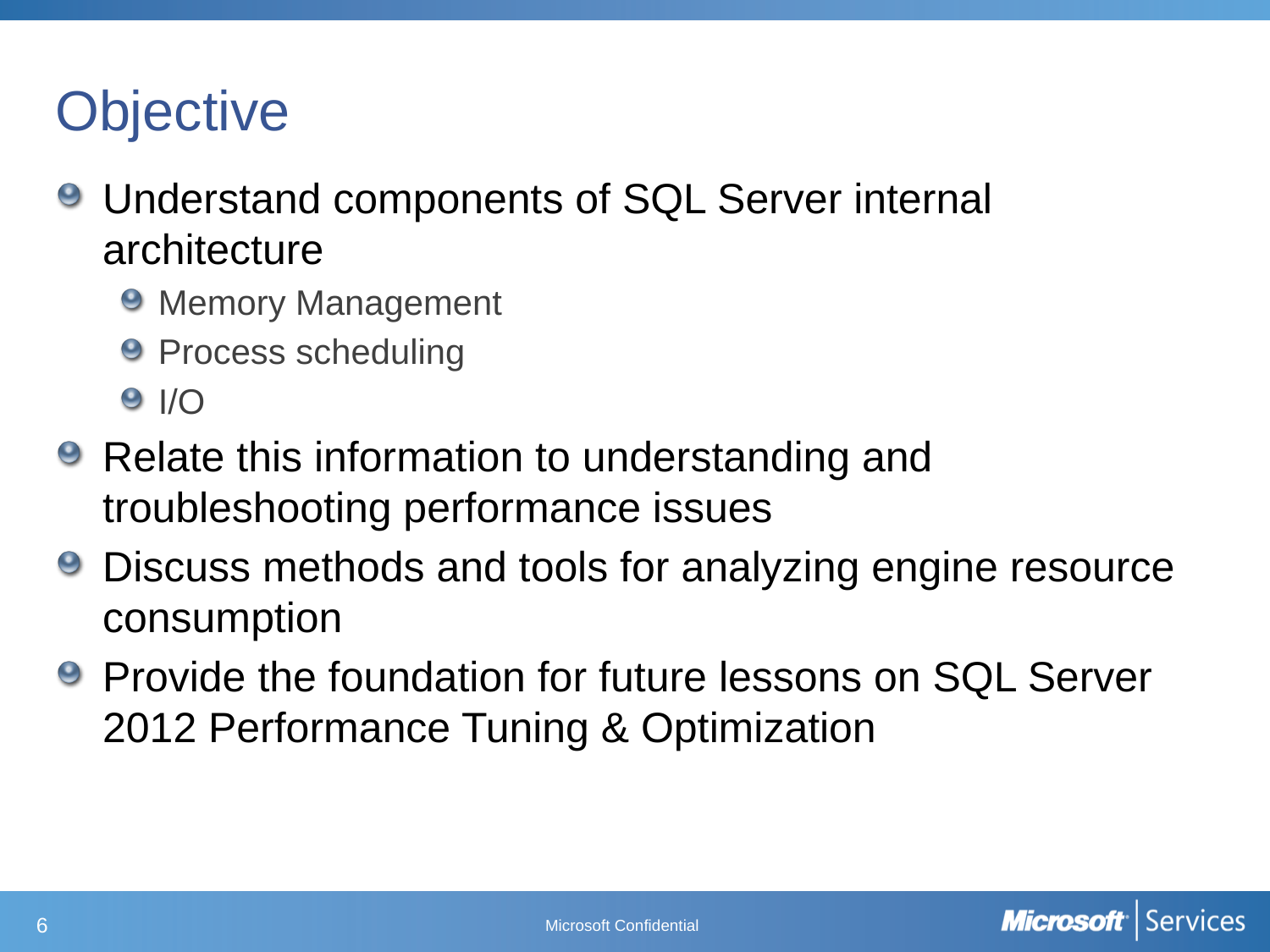

# Objective
Understand components of SQL Server internal architecture
Memory Management
Process scheduling
I/O
Relate this information to understanding and troubleshooting performance issues
Discuss methods and tools for analyzing engine resource consumption
Provide the foundation for future lessons on SQL Server 2012 Performance Tuning & Optimization
Microsoft Confidential
6